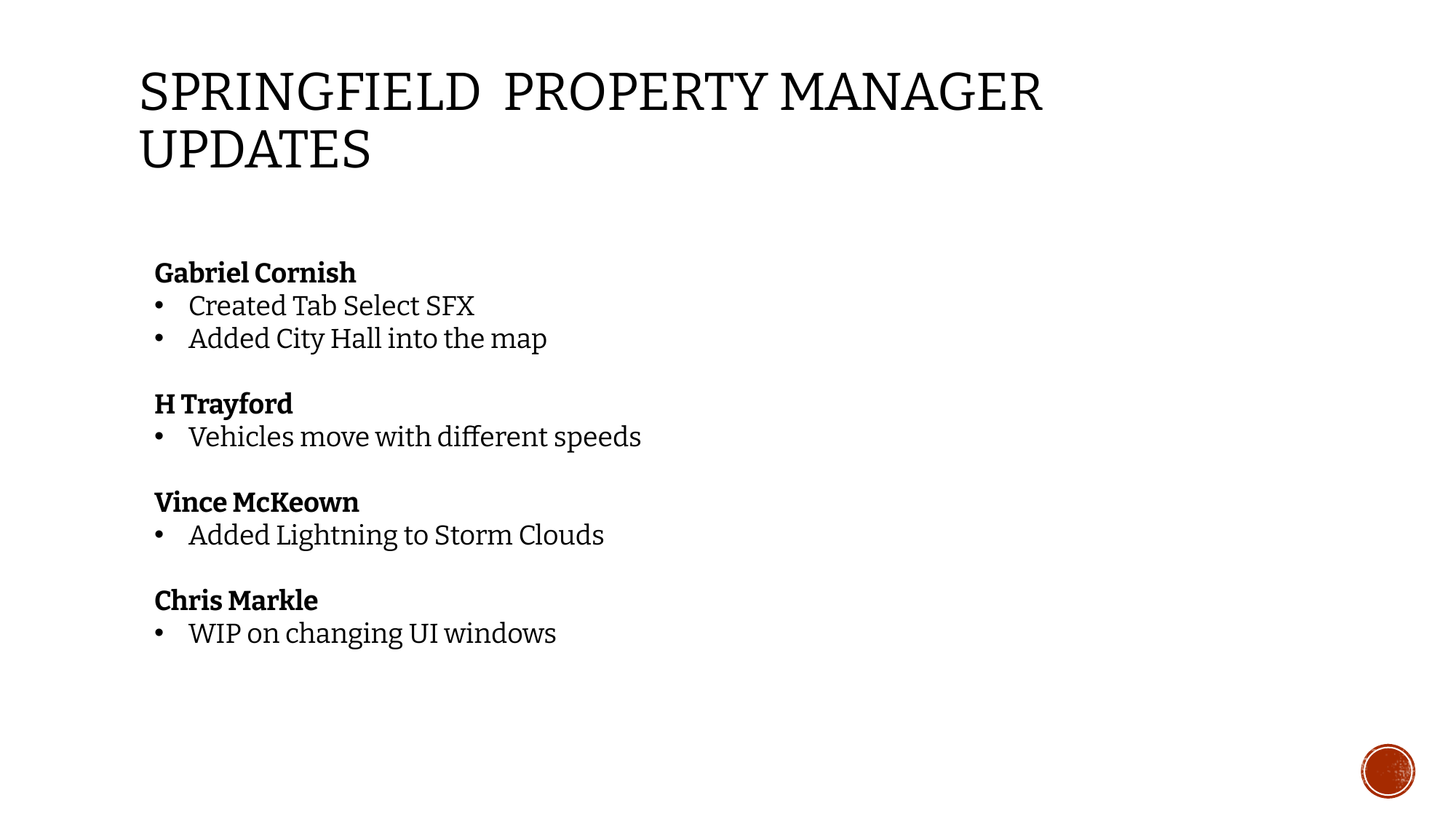

# Springfield  property manager Updates
Gabriel Cornish
Created Tab Select SFX
Added City Hall into the map

H Trayford
Vehicles move with different speeds

Vince McKeown
Added Lightning to Storm Clouds

Chris Markle
WIP on changing UI windows